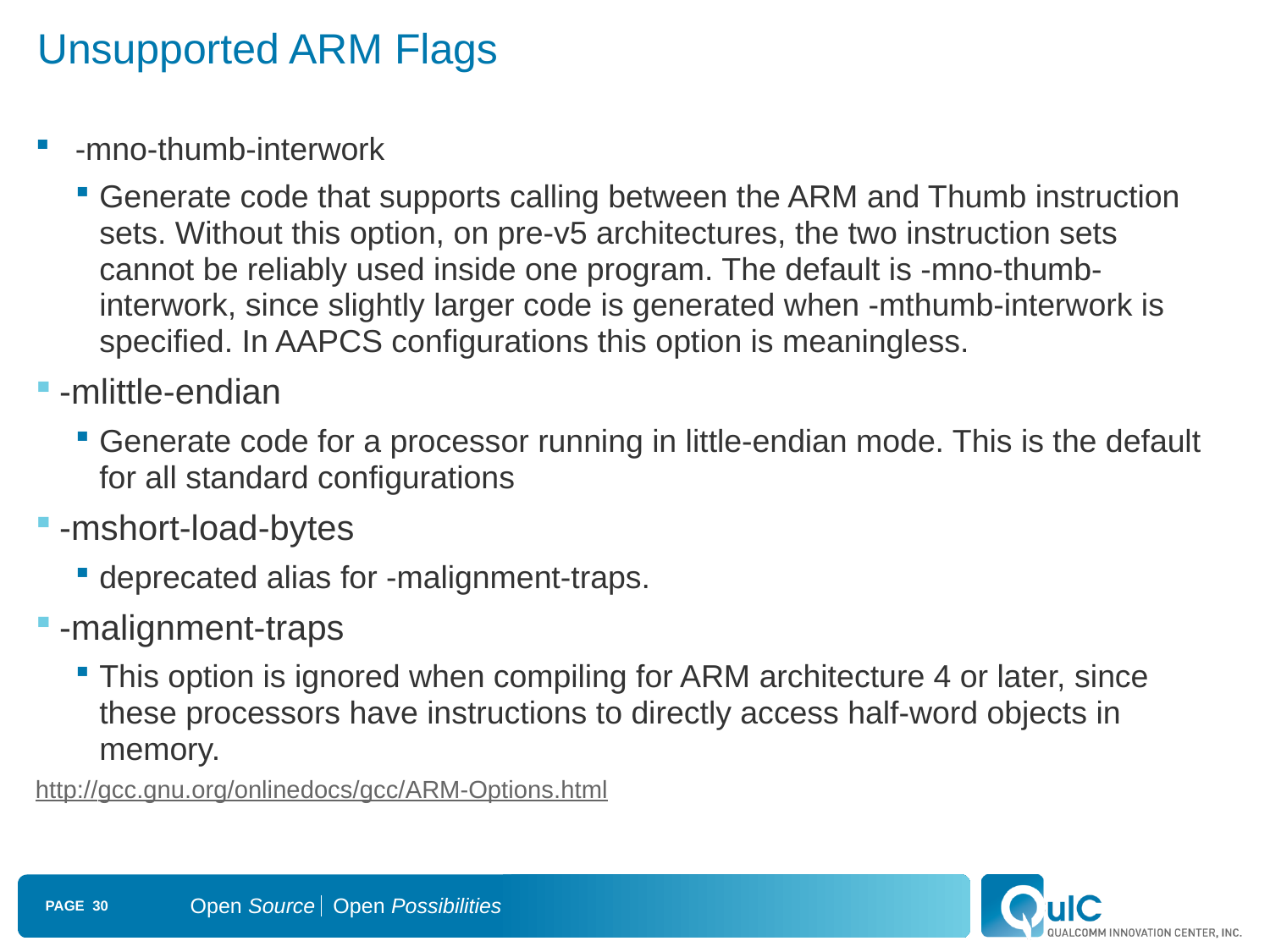

# Unsupported ARM Flags
-mno-thumb-interwork
Generate code that supports calling between the ARM and Thumb instruction sets. Without this option, on pre-v5 architectures, the two instruction sets cannot be reliably used inside one program. The default is -mno-thumb-interwork, since slightly larger code is generated when -mthumb-interwork is specified. In AAPCS configurations this option is meaningless.
-mlittle-endian
Generate code for a processor running in little-endian mode. This is the default for all standard configurations
-mshort-load-bytes
deprecated alias for -malignment-traps.
-malignment-traps
This option is ignored when compiling for ARM architecture 4 or later, since these processors have instructions to directly access half-word objects in memory.
http://gcc.gnu.org/onlinedocs/gcc/ARM-Options.html